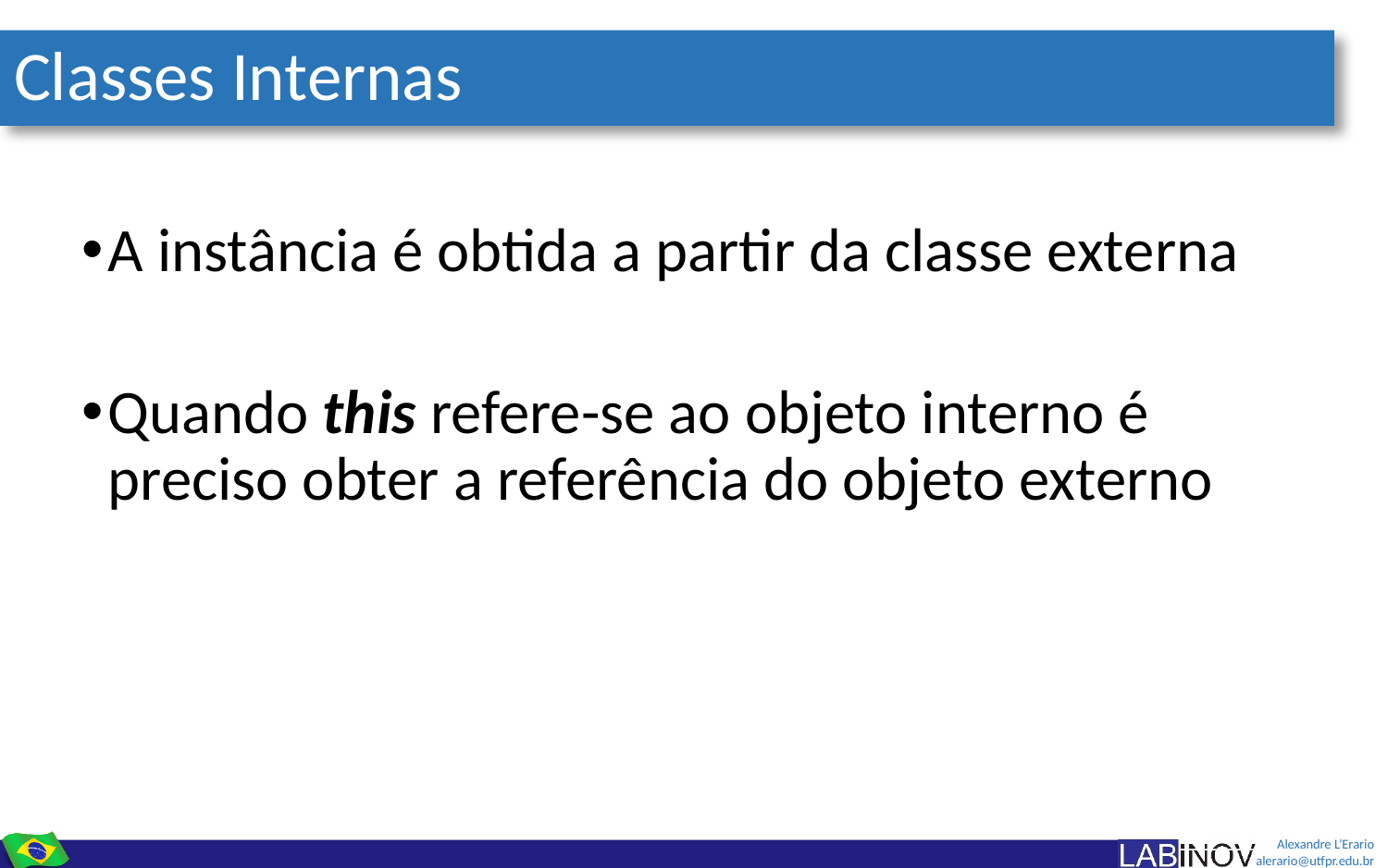

# Classes Internas
A instância é obtida a partir da classe externa

Quando this refere-se ao objeto interno é preciso obter a referência do objeto externo